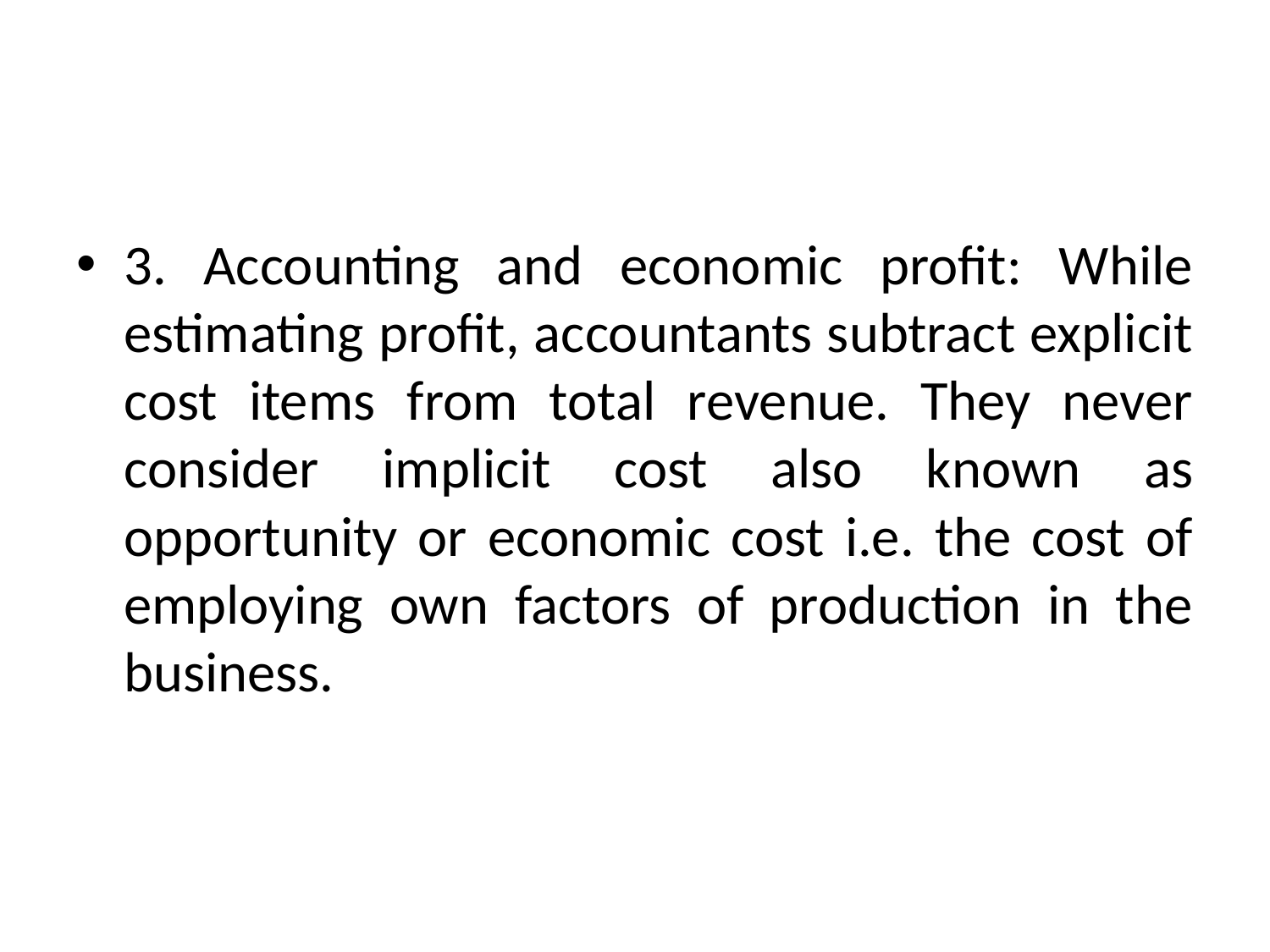

#
3. Accounting and economic profit: While estimating profit, accountants subtract explicit cost items from total revenue. They never consider implicit cost also known as opportunity or economic cost i.e. the cost of employing own factors of production in the business.